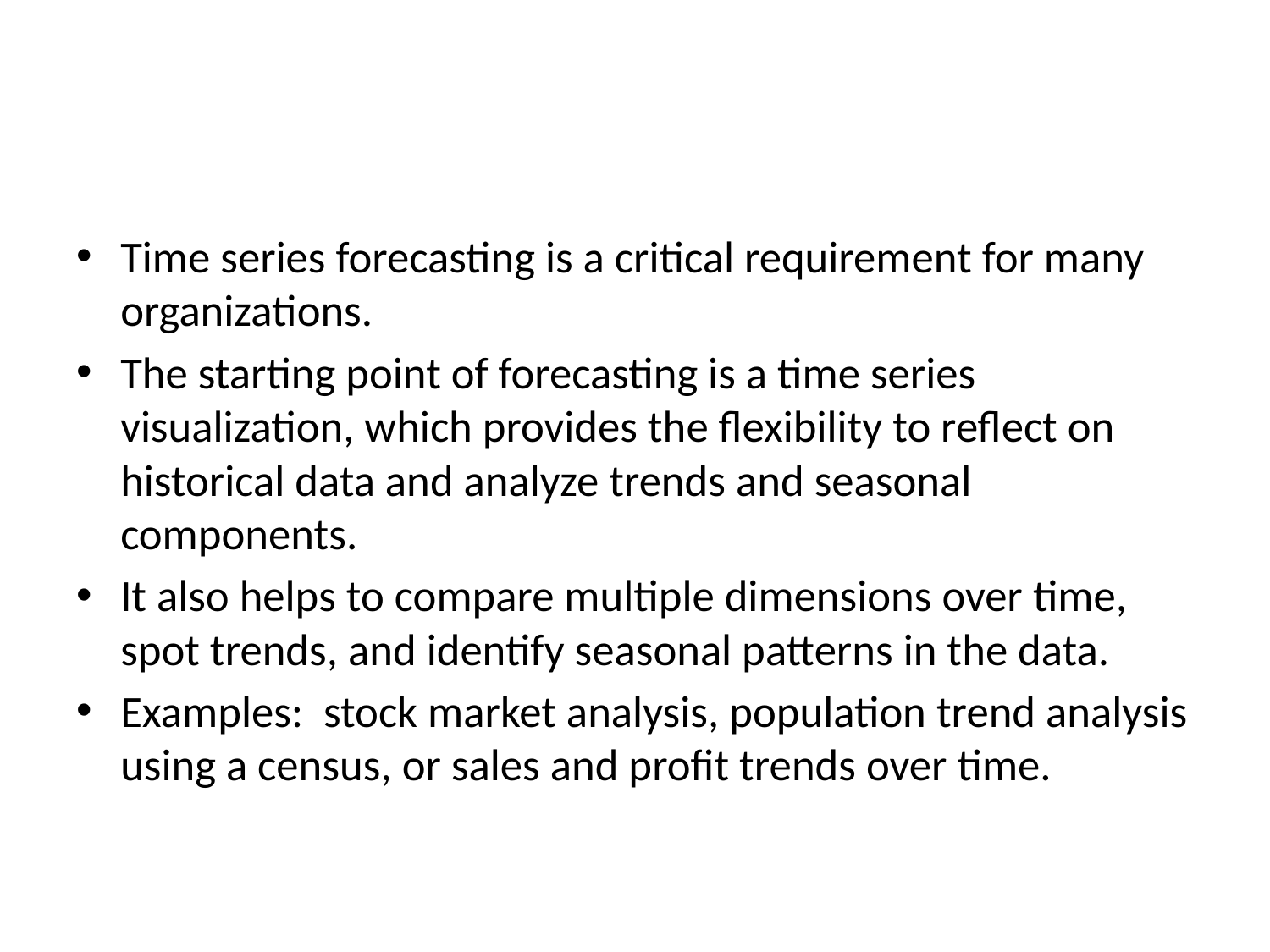

#
Time series forecasting is a critical requirement for many organizations.
The starting point of forecasting is a time series visualization, which provides the flexibility to reflect on historical data and analyze trends and seasonal components.
It also helps to compare multiple dimensions over time, spot trends, and identify seasonal patterns in the data.
Examples:  stock market analysis, population trend analysis using a census, or sales and profit trends over time.